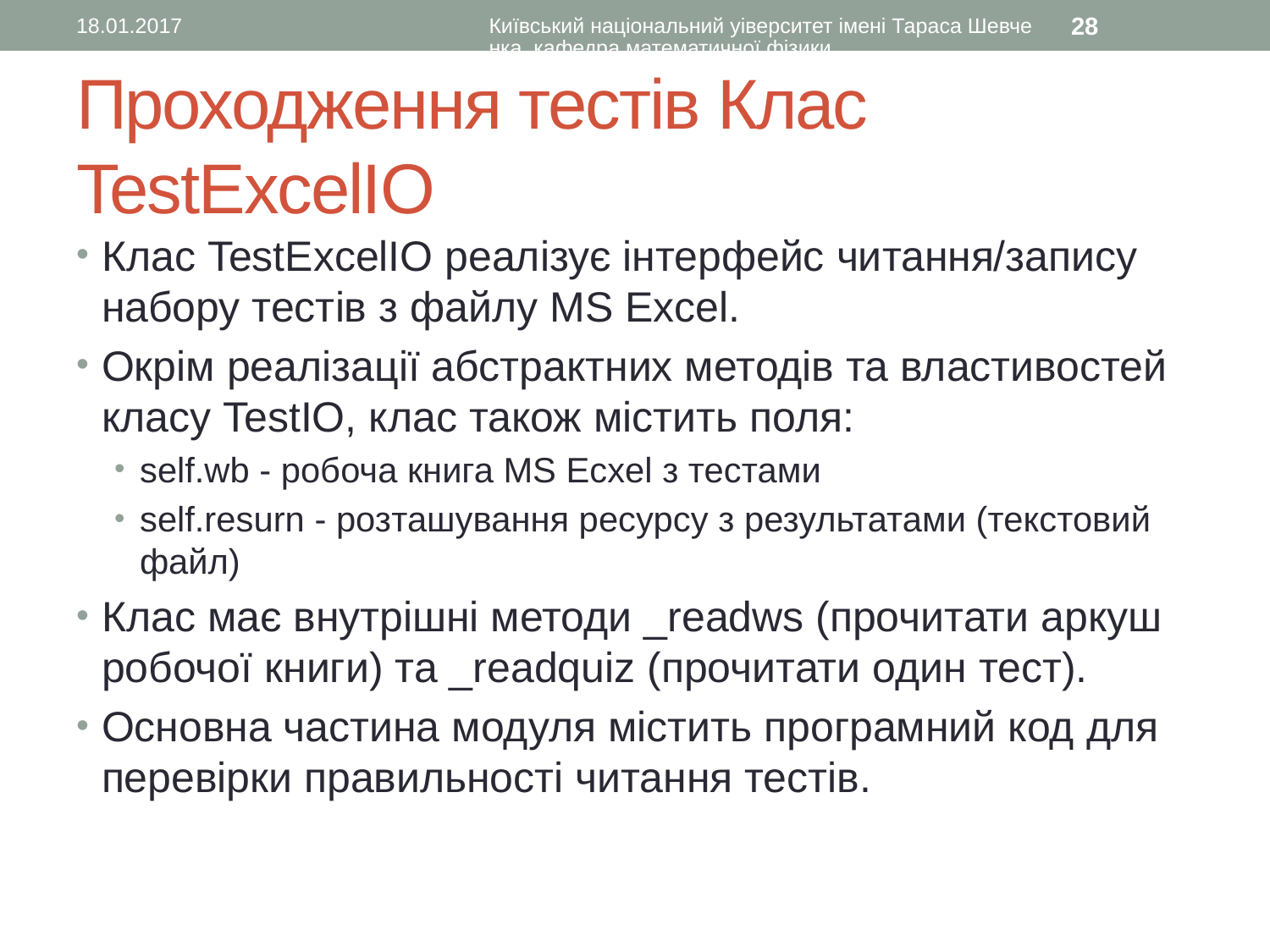

18.01.2017
Київський національний уіверситет імені Тараса Шевченка, кафедра математичної фізики
28
# Проходження тестів Клас TestExcelIO
Клас TestExcelIO реалізує інтерфейс читання/запису набору тестів з файлу MS Excel.
Окрім реалізації абстрактних методів та властивостей класу TestIO, клас також містить поля:
self.wb - робоча книга MS Ecxel з тестами
self.resurn - розташування ресурсу з результатами (текстовий файл)
Клас має внутрішні методи _readws (прочитати аркуш робочої книги) та _readquiz (прочитати один тест).
Основна частина модуля містить програмний код для перевірки правильності читання тестів.